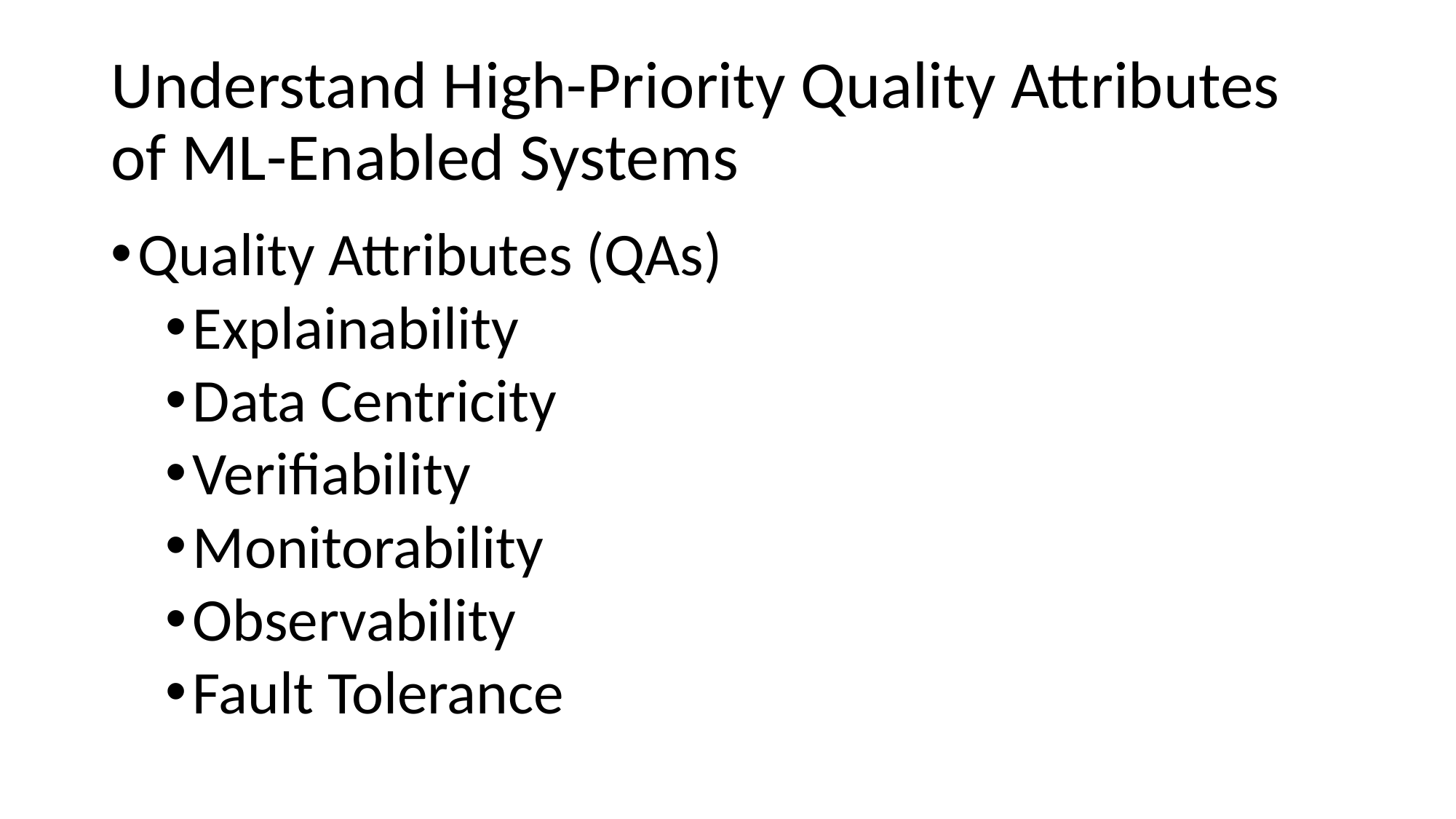

# Understand High-Priority Quality Attributes of ML-Enabled Systems
Quality Attributes (QAs)
Explainability
Data Centricity
Verifiability
Monitorability
Observability
Fault Tolerance